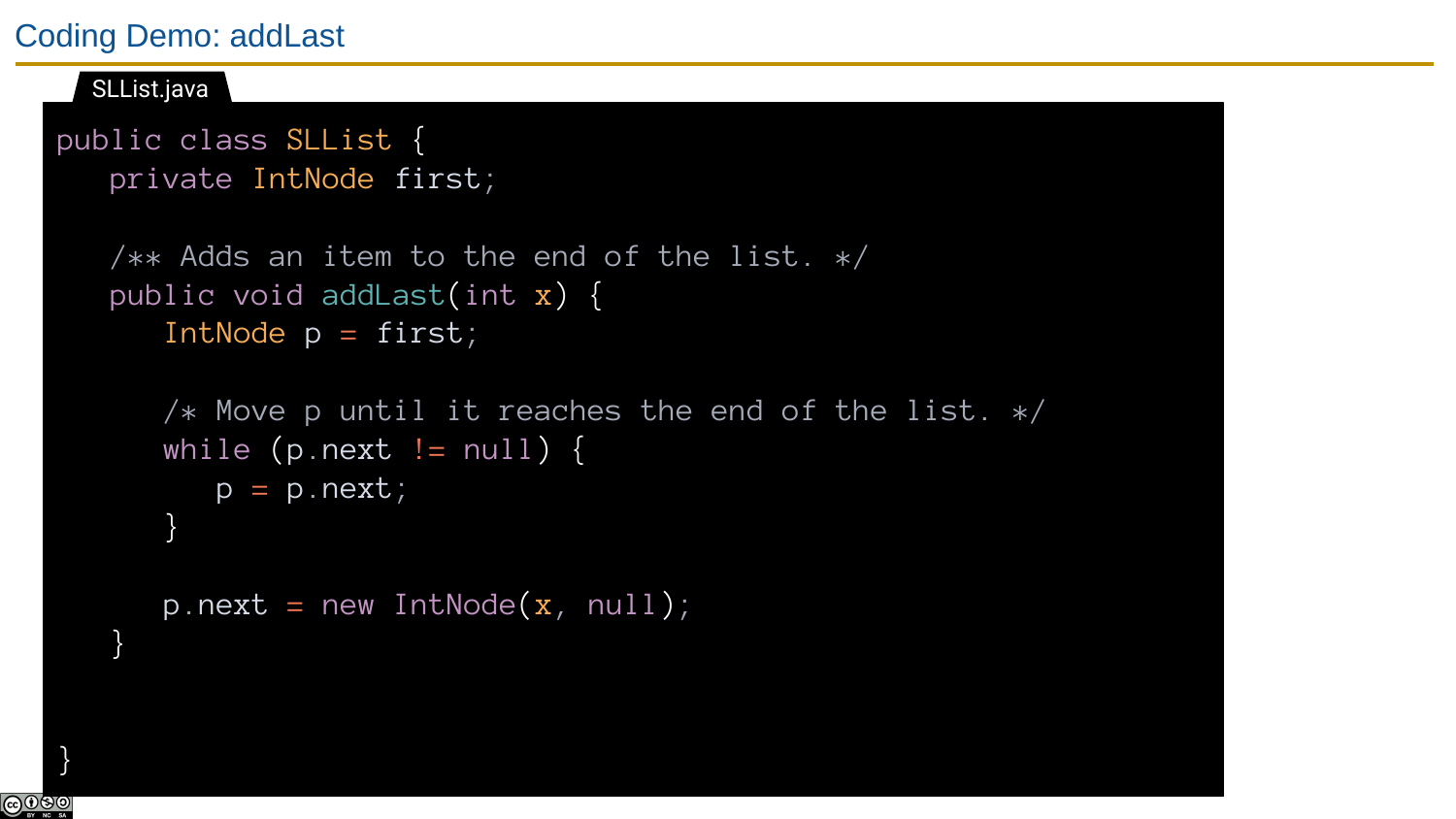

# Coding Demo: addLast
SLList.java
public class SLList {
   private IntNode first;

   /** Adds an item to the end of the list. */
   public void addLast(int x) {
      IntNode p = first;

      /* Move p until it reaches the end of the list. */
      while (p.next != null) {
         p = p.next;
      }

      p.next = new IntNode(x, null);
   }

}